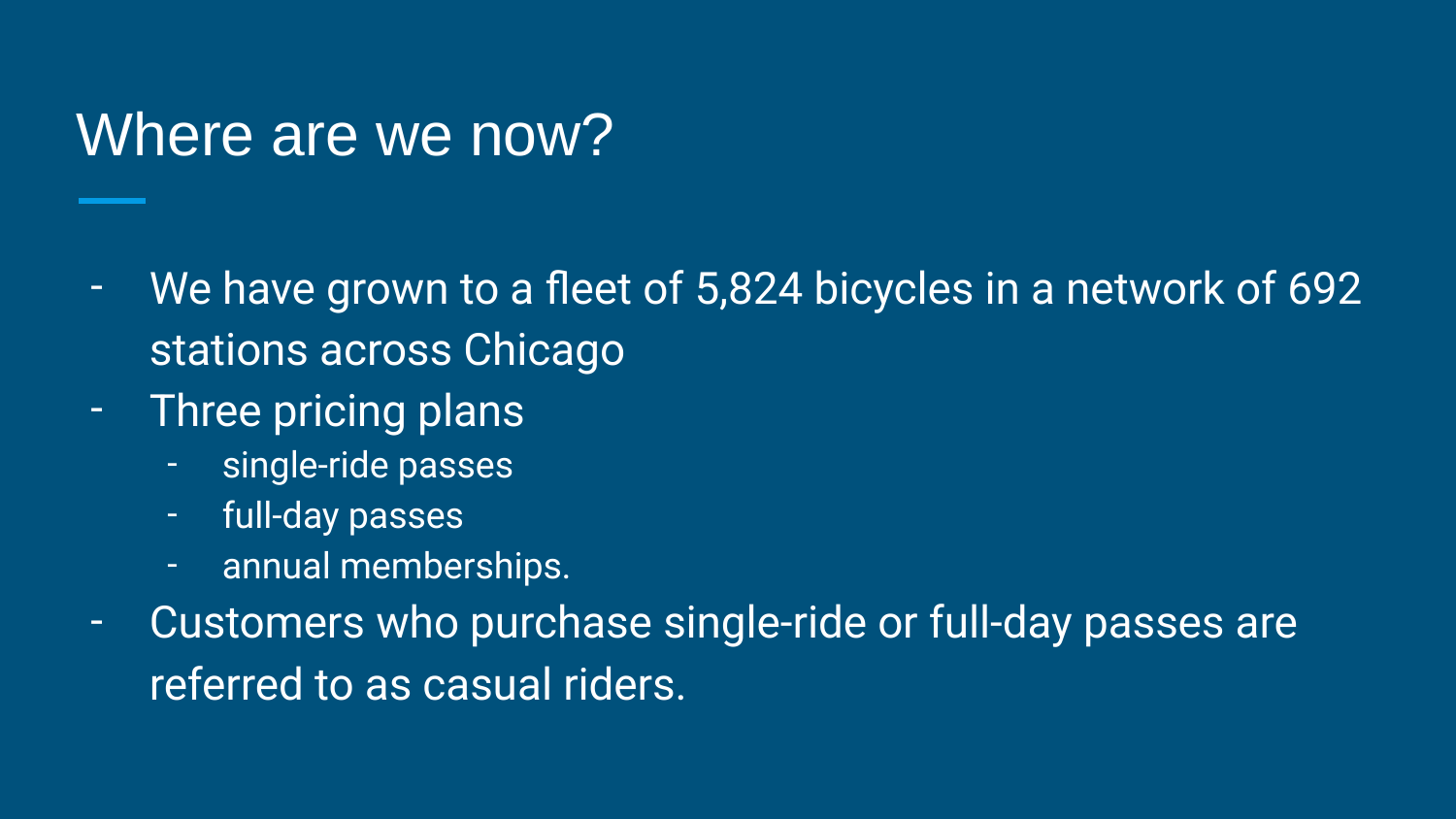

# Where are we now?
We have grown to a fleet of 5,824 bicycles in a network of 692 stations across Chicago
Three pricing plans
single-ride passes
full-day passes
annual memberships.
Customers who purchase single-ride or full-day passes are referred to as casual riders.